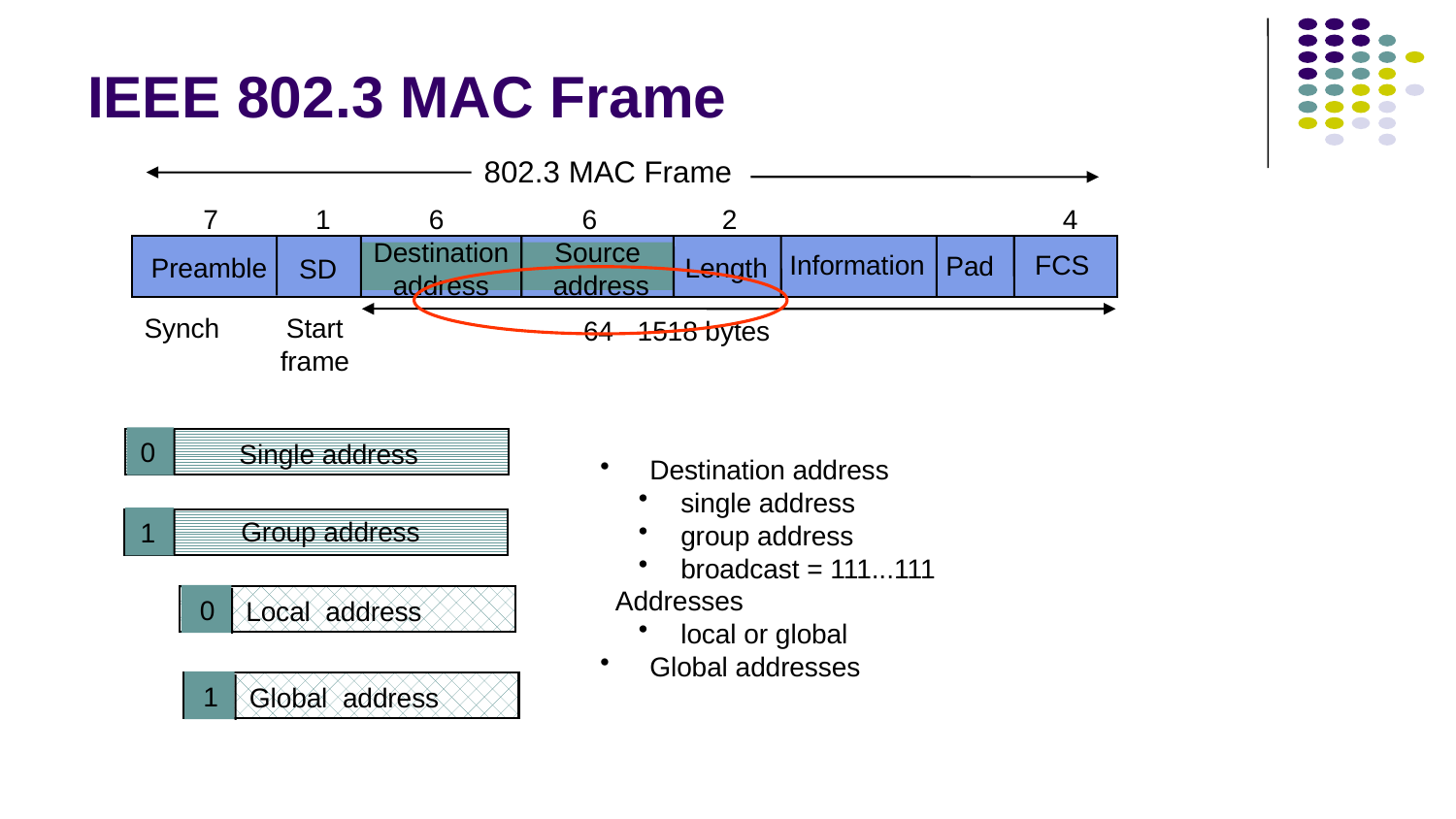

# IEEE 802.3 MAC Frame
802.3 MAC Frame

7
1
 6
6
2
4
Destination
address
Source
address

Information
FCS

Pad
Preamble
Length
SD

Synch
Start
frame

64 - 1518 bytes

0
Single address
  Destination address
 single address
 group address
 broadcast = 111...111
  Addresses
 local or global
  Global addresses

Group address

1

0

Local  address

1

Global  address